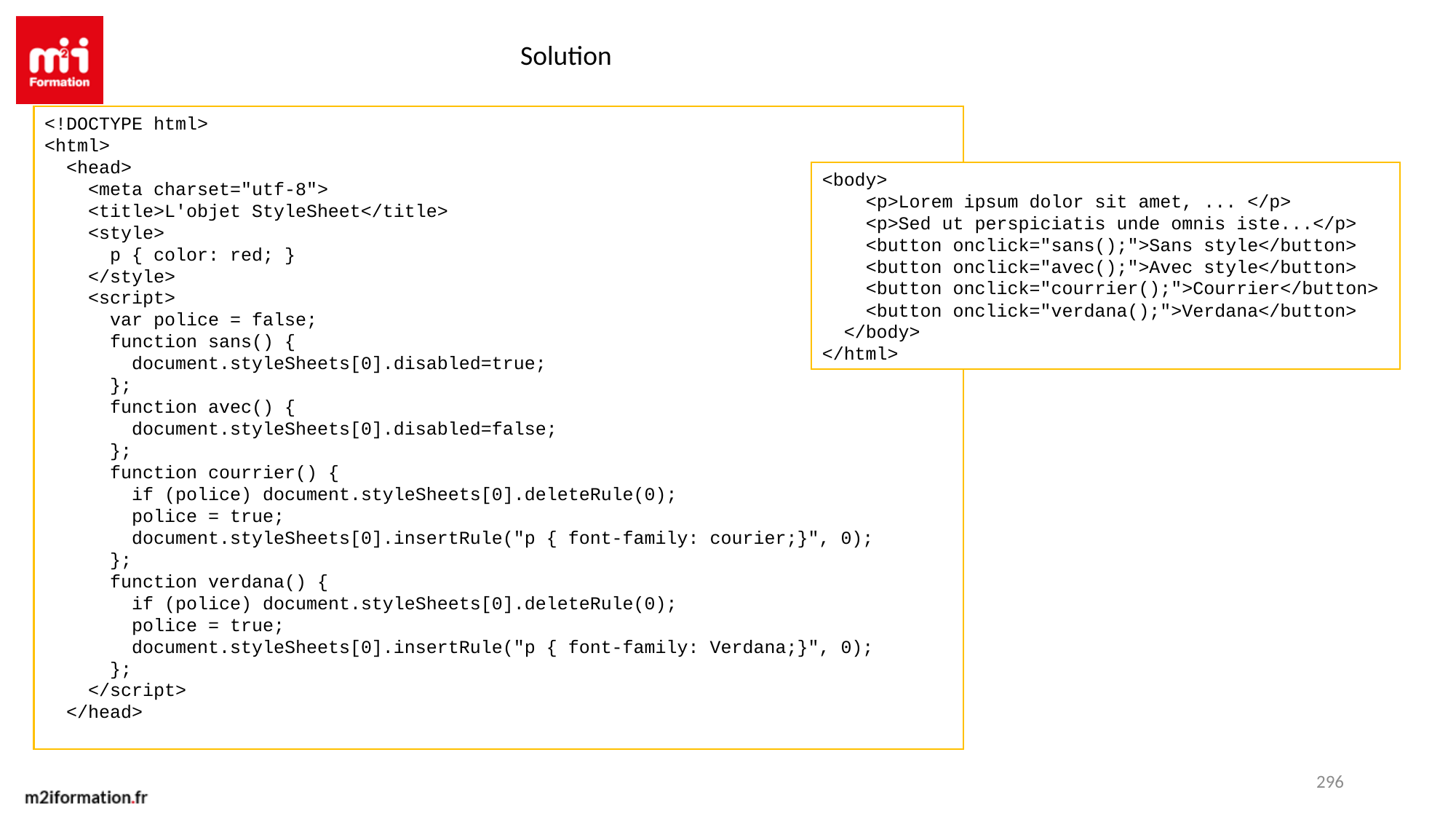

Solution
<!DOCTYPE html>
<html>
  <head>
    <meta charset="utf-8">
    <title>L'objet StyleSheet</title>
    <style>
      p { color: red; }
    </style>
    <script>
      var police = false;
      function sans() {
        document.styleSheets[0].disabled=true;
      };
      function avec() {
        document.styleSheets[0].disabled=false;
      };
      function courrier() {
        if (police) document.styleSheets[0].deleteRule(0);
        police = true;
        document.styleSheets[0].insertRule("p { font-family: courier;}", 0);
      };
      function verdana() {
        if (police) document.styleSheets[0].deleteRule(0);
        police = true;
        document.styleSheets[0].insertRule("p { font-family: Verdana;}", 0);
      };
    </script>
  </head>

<body>
    <p>Lorem ipsum dolor sit amet, ... </p>
    <p>Sed ut perspiciatis unde omnis iste...</p>
    <button onclick="sans();">Sans style</button>
    <button onclick="avec();">Avec style</button>
    <button onclick="courrier();">Courrier</button>
    <button onclick="verdana();">Verdana</button>
  </body>
</html>
296